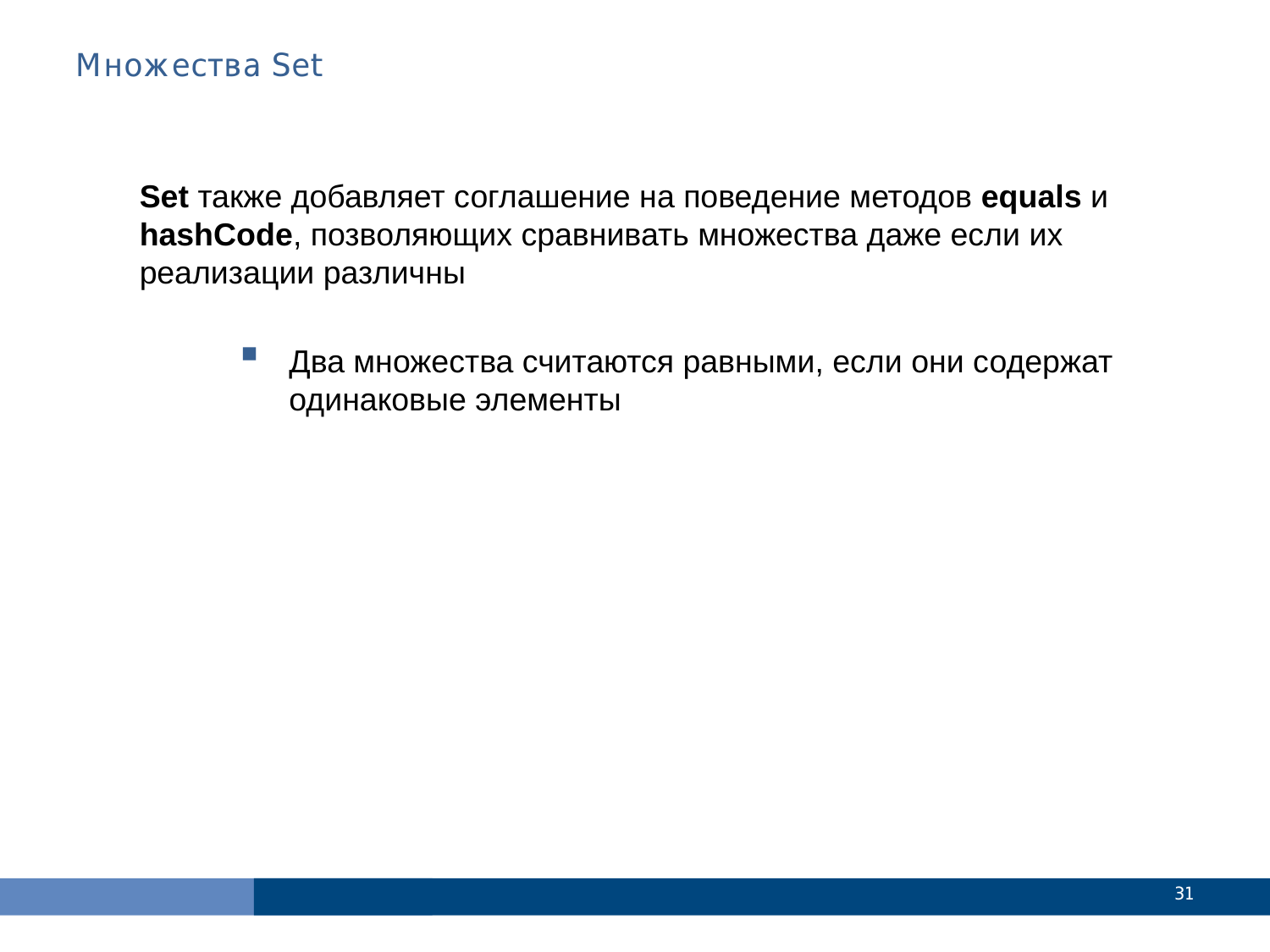

Множества Set
Set также добавляет соглашение на поведение методов equals и hashCode, позволяющих сравнивать множества даже если их реализации различны

Два множества считаются равными, если они содержат одинаковые элементы

31